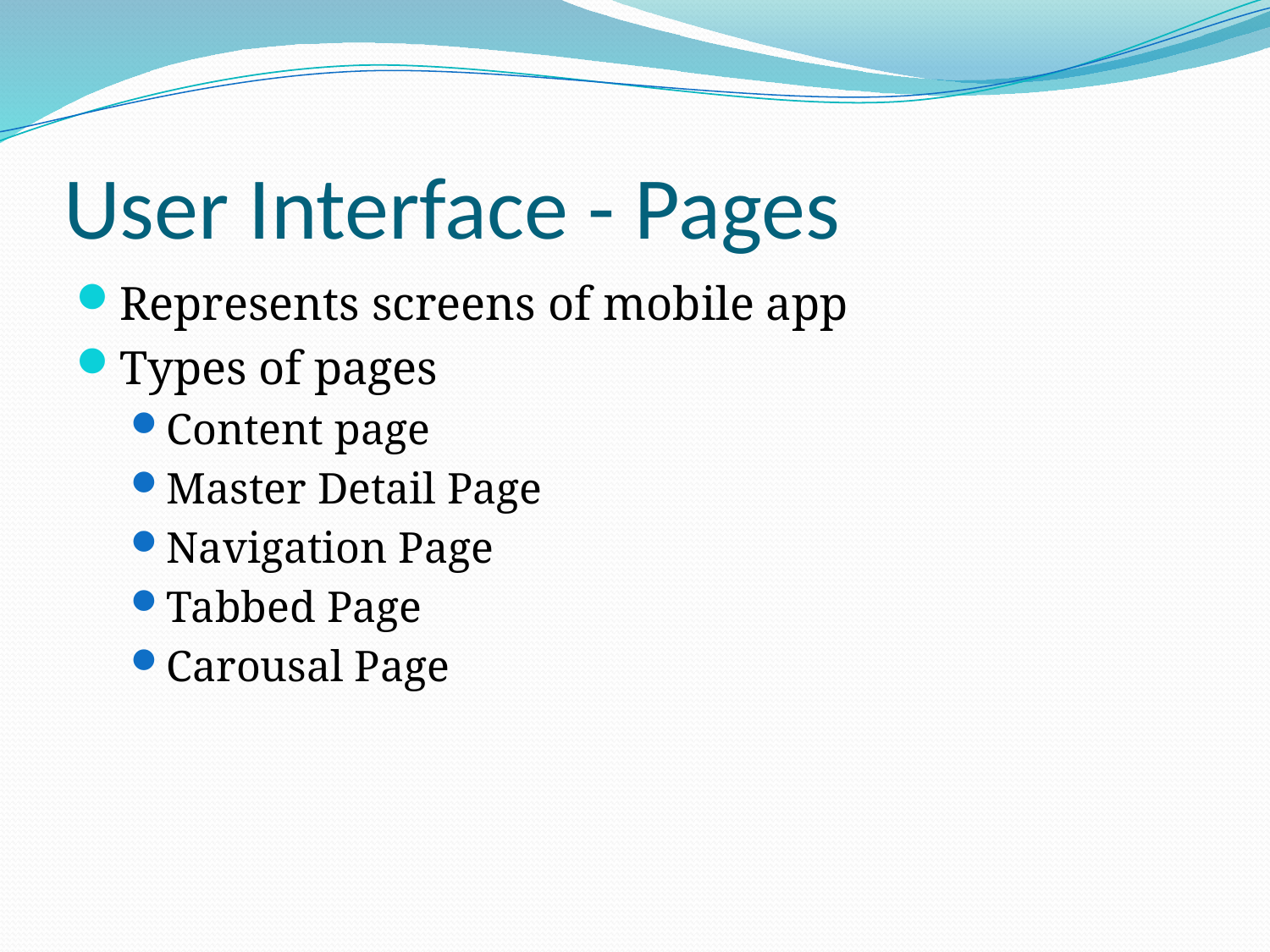

# User Interface - Pages
Represents screens of mobile app
Types of pages
Content page
Master Detail Page
Navigation Page
Tabbed Page
Carousal Page